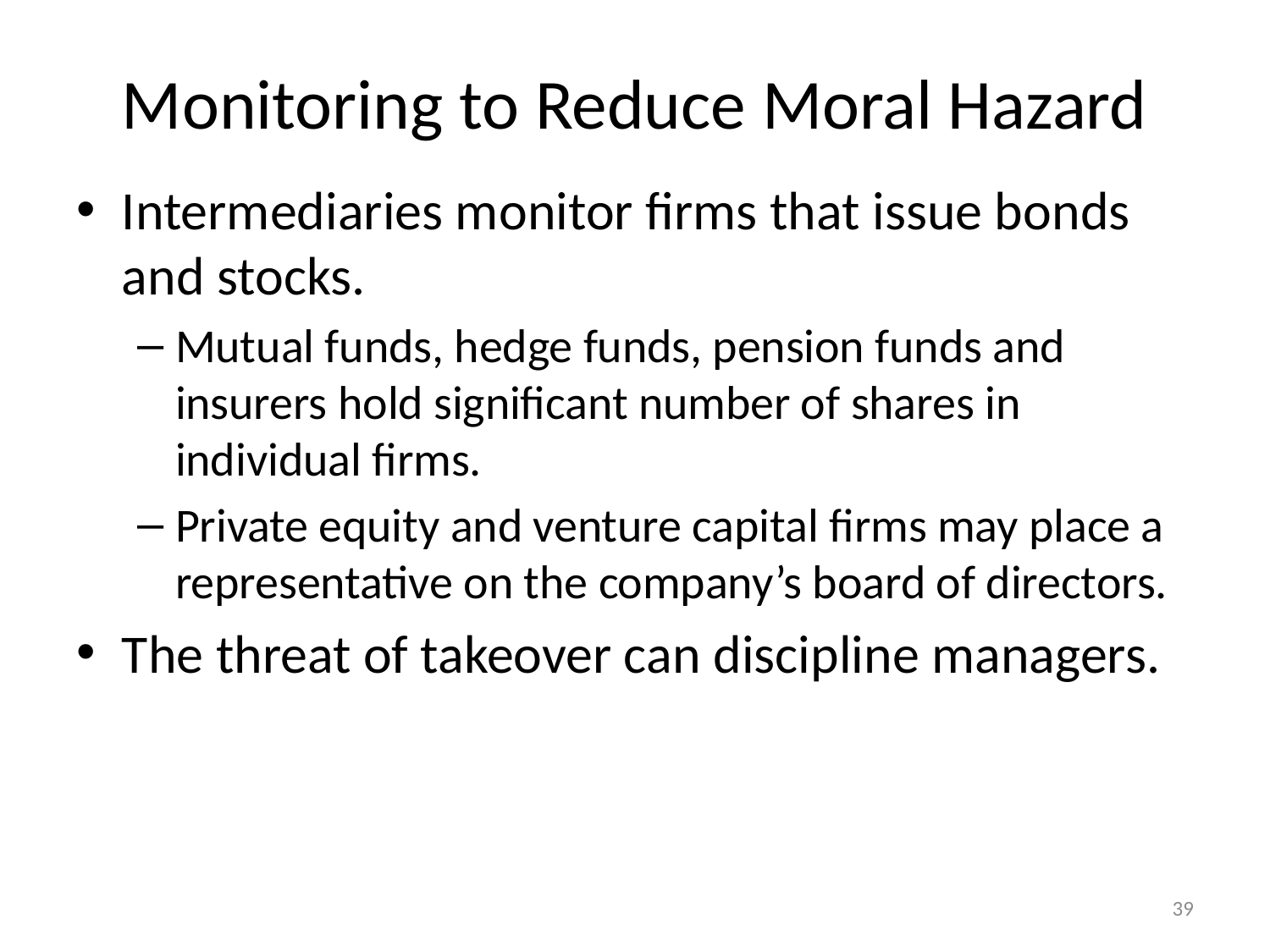

# Monitoring to Reduce Moral Hazard
Intermediaries monitor firms that issue bonds and stocks.
Mutual funds, hedge funds, pension funds and insurers hold significant number of shares in individual firms.
Private equity and venture capital firms may place a representative on the company’s board of directors.
The threat of takeover can discipline managers.
39